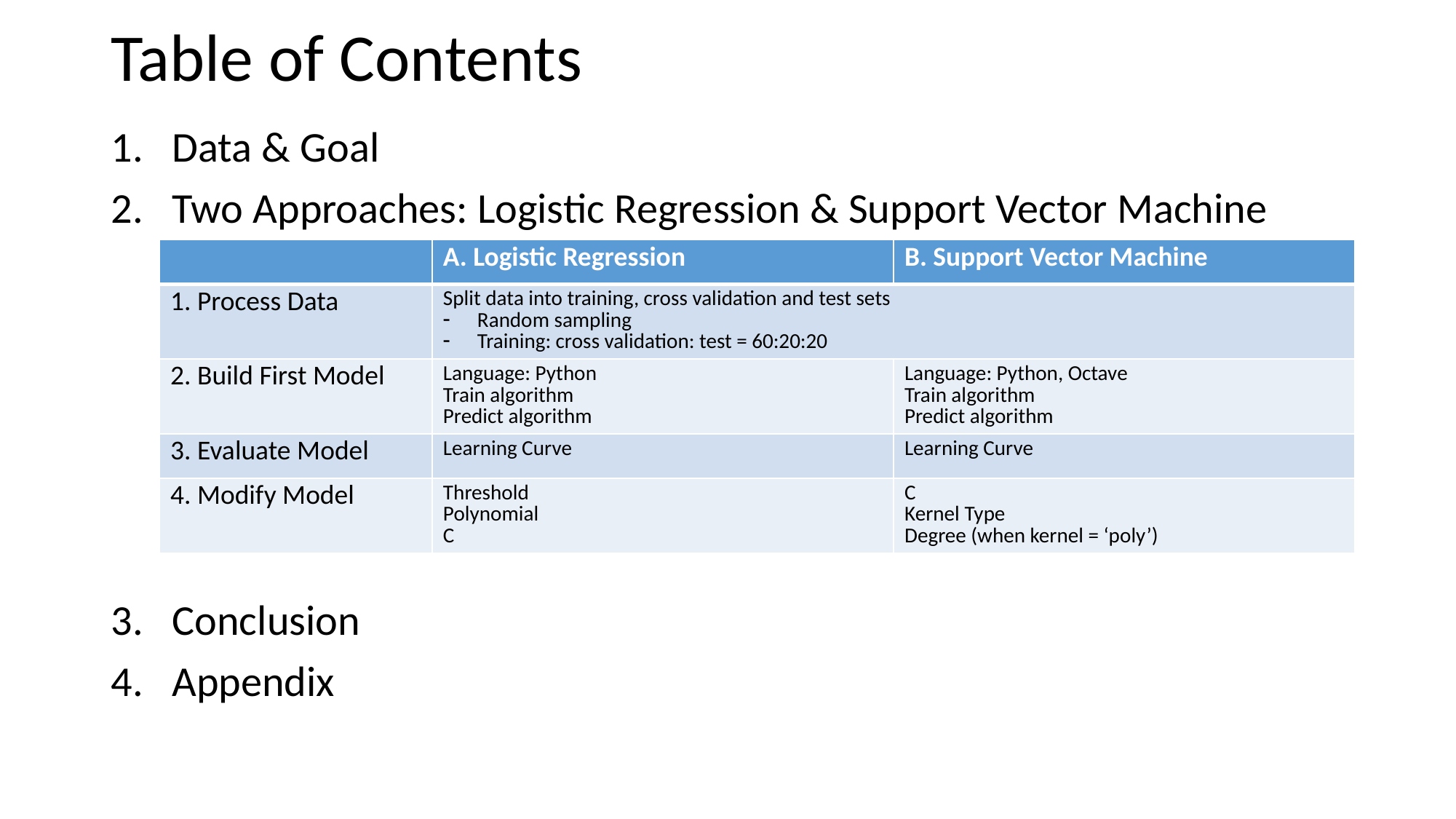

# Table of Contents
Data & Goal
Two Approaches: Logistic Regression & Support Vector Machine

Conclusion
Appendix
|  | A. Logistic Regression | B. Support Vector Machine |
| --- | --- | --- |
| 1. Process Data | Split data into training, cross validation and test sets Random sampling Training: cross validation: test = 60:20:20 |  |
| 2. Build First Model | Language: Python Train algorithm Predict algorithm | Language: Python, Octave Train algorithm Predict algorithm |
| 3. Evaluate Model | Learning Curve | Learning Curve |
| 4. Modify Model | Threshold Polynomial C | C Kernel Type Degree (when kernel = ‘poly’) |